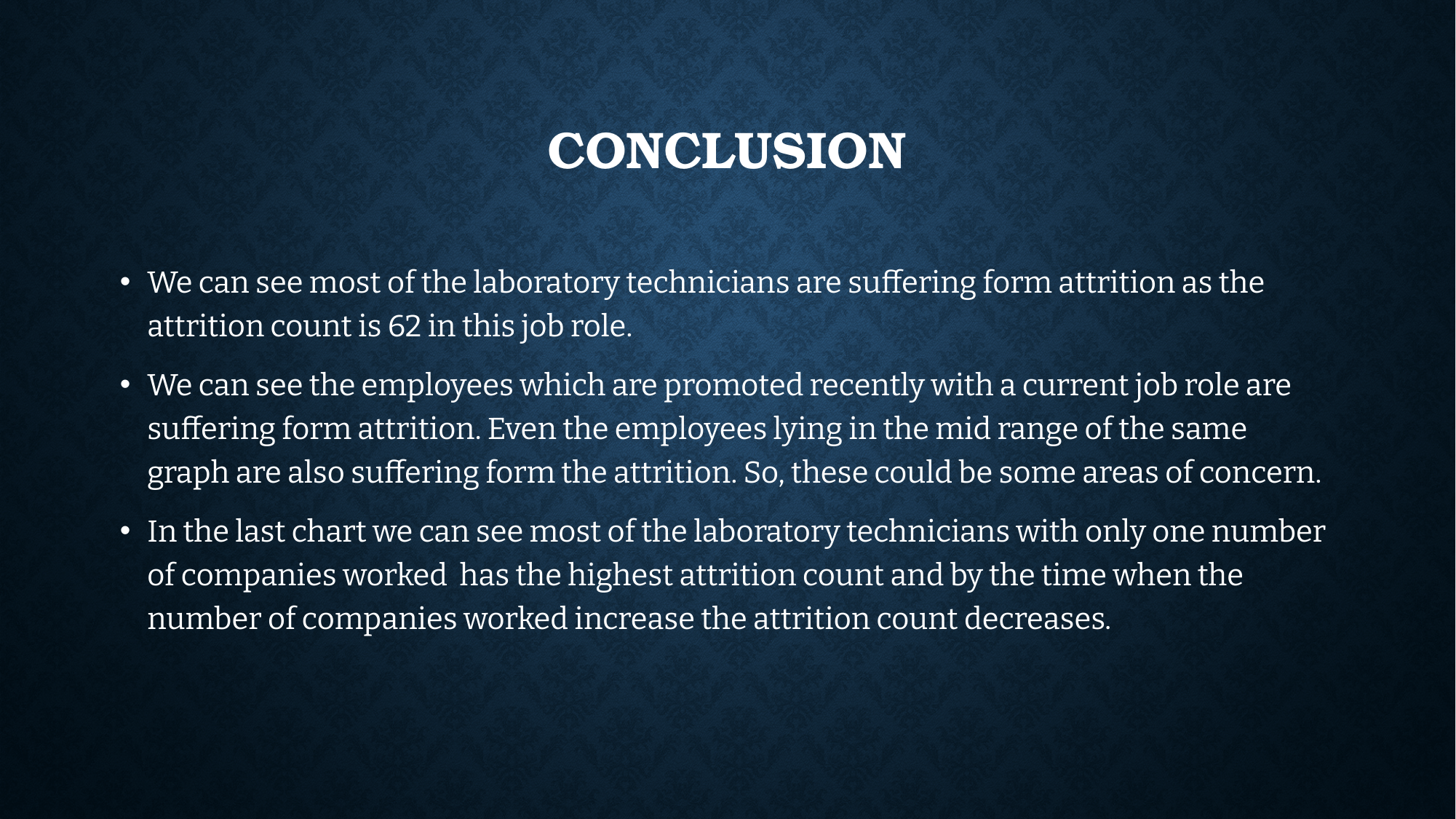

# Conclusion
We can see most of the laboratory technicians are suffering form attrition as the attrition count is 62 in this job role.
We can see the employees which are promoted recently with a current job role are suffering form attrition. Even the employees lying in the mid range of the same graph are also suffering form the attrition. So, these could be some areas of concern.
In the last chart we can see most of the laboratory technicians with only one number of companies worked  has the highest attrition count and by the time when the number of companies worked increase the attrition count decreases.